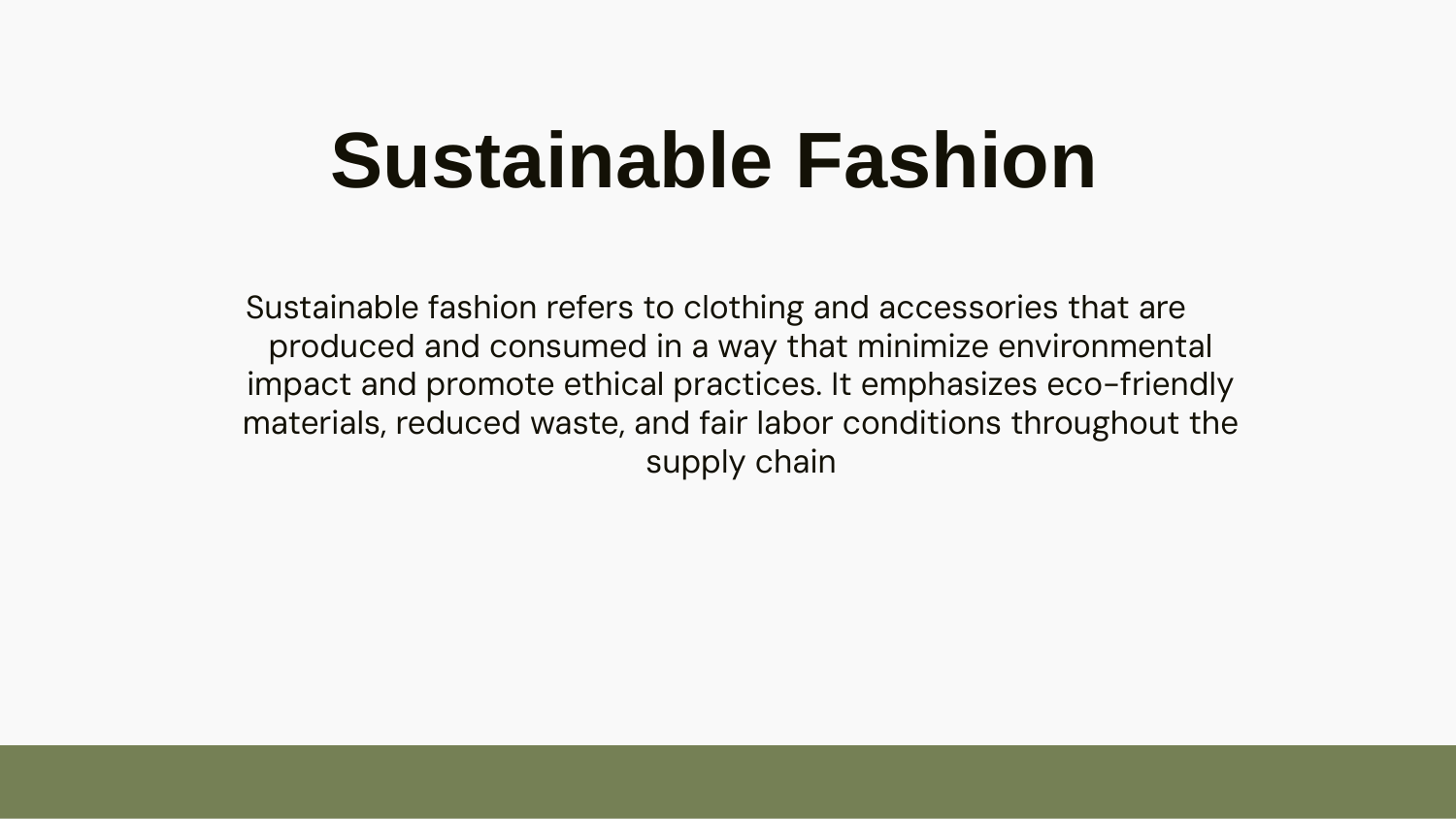

# Sustainable Fashion
Sustainable fashion refers to clothing and accessories that are produced and consumed in a way that minimize environmental impact and promote ethical practices. It emphasizes eco-friendly materials, reduced waste, and fair labor conditions throughout the supply chain